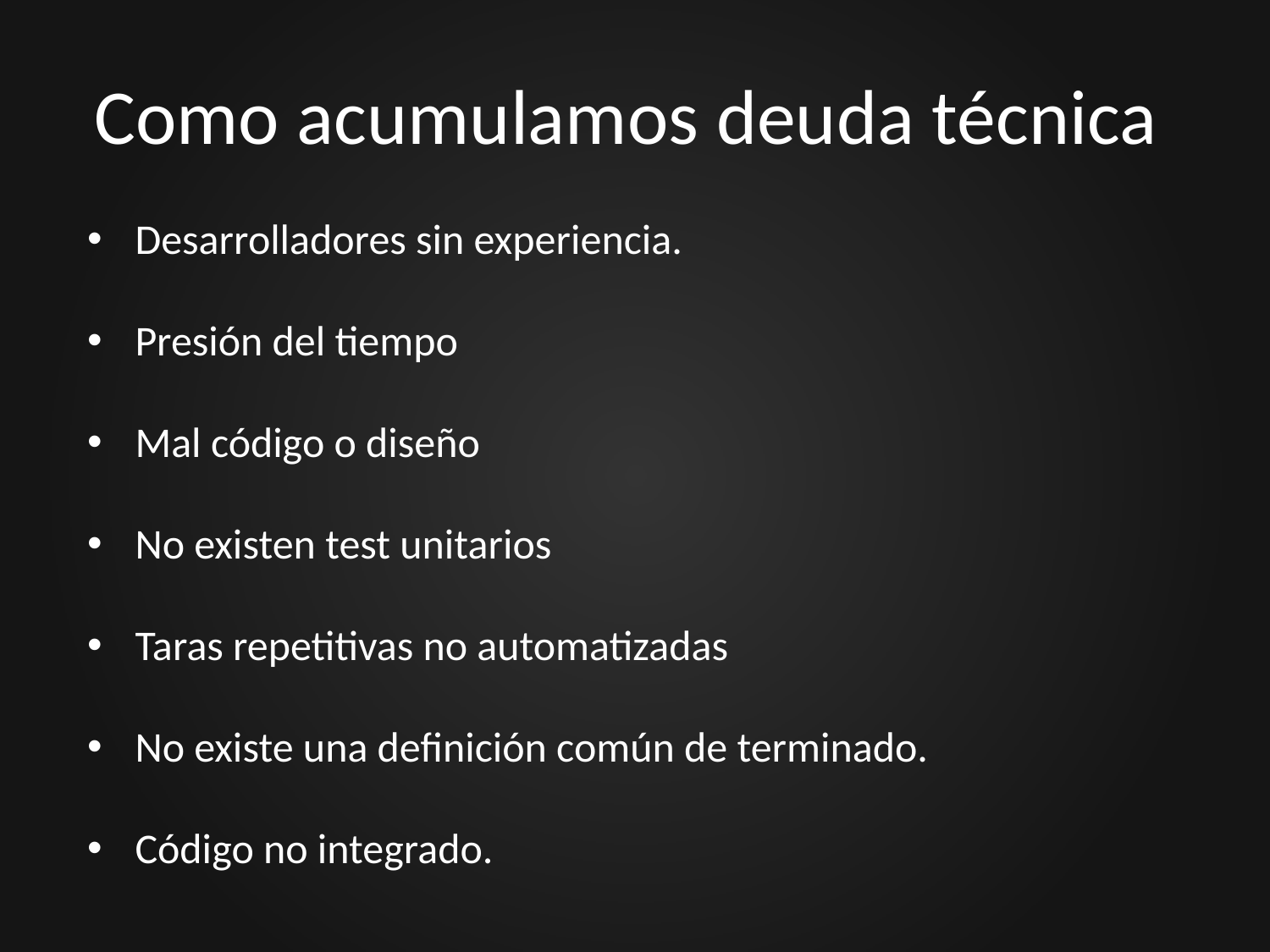

# Como acumulamos deuda técnica
Desarrolladores sin experiencia.

Presión del tiempo

Mal código o diseño

No existen test unitarios

Taras repetitivas no automatizadas

No existe una definición común de terminado.

Código no integrado.